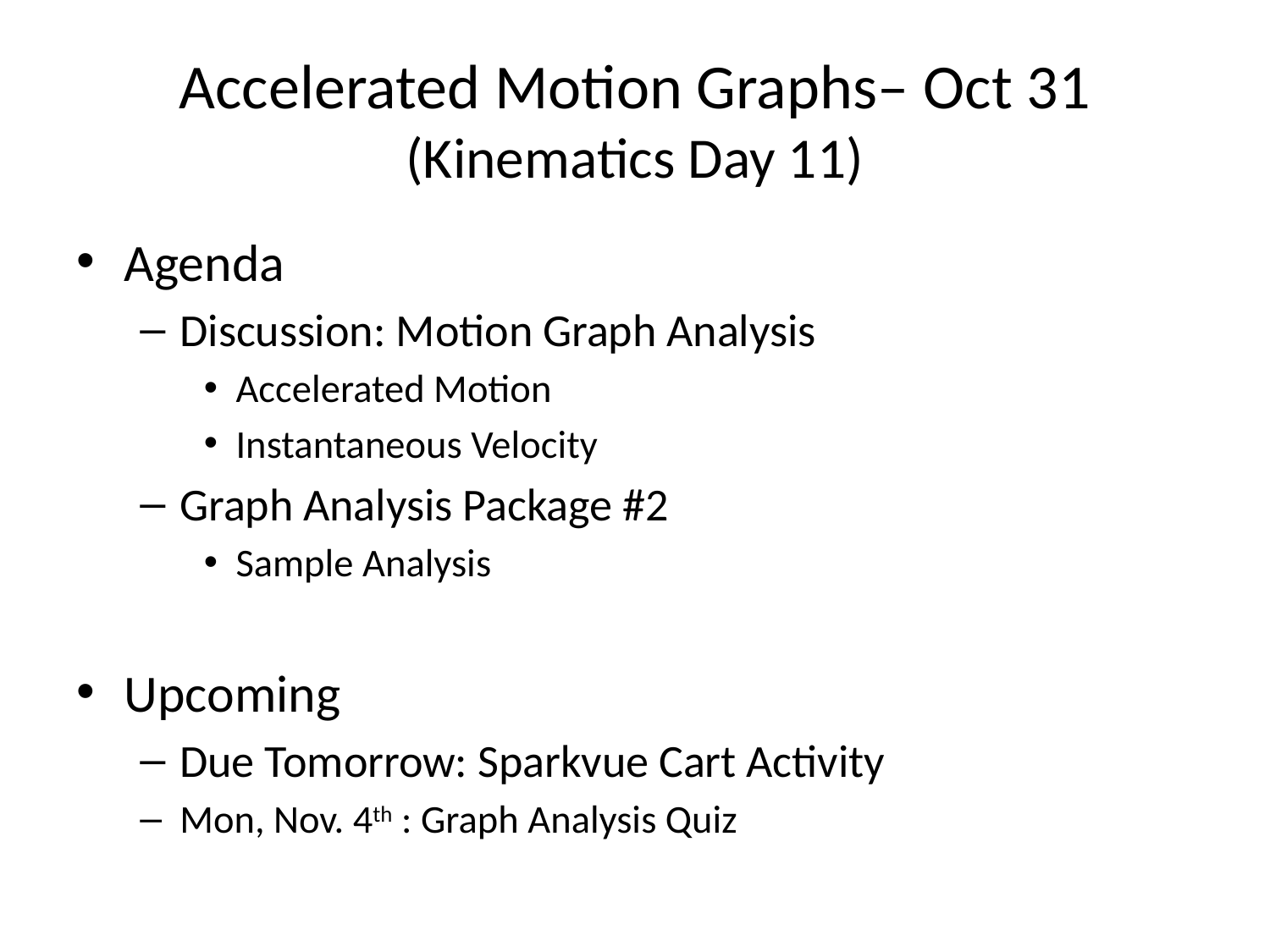

# Accelerated Motion Graphs– Oct 31 (Kinematics Day 11)
Agenda
Discussion: Motion Graph Analysis
Accelerated Motion
Instantaneous Velocity
Graph Analysis Package #2
Sample Analysis

Upcoming
Due Tomorrow: Sparkvue Cart Activity
Mon, Nov. 4th : Graph Analysis Quiz